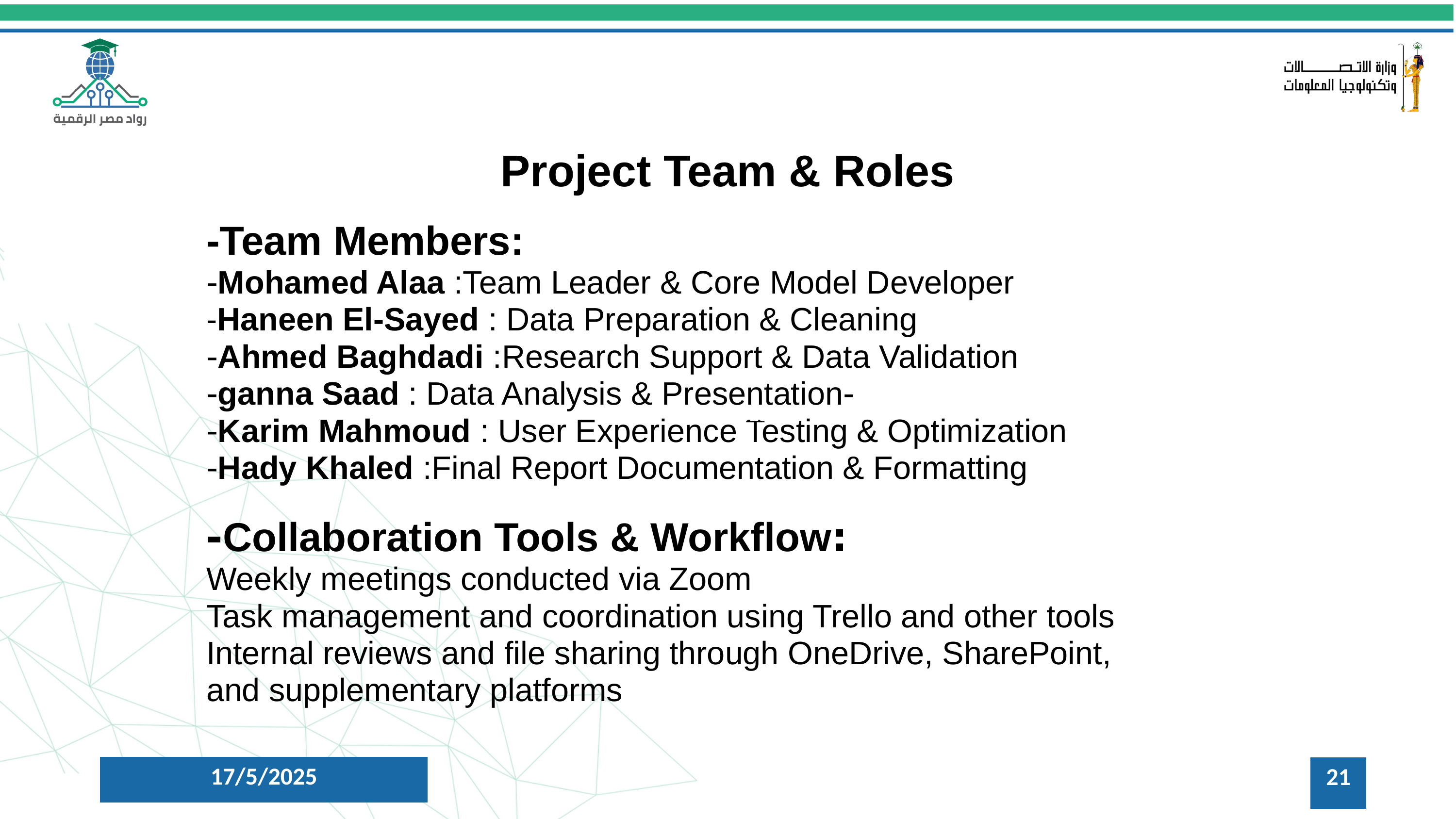

Project Team & Roles
-Team Members:
Mohamed Alaa :Team Leader & Core Model Developer-
-Haneen El-Sayed : Data Preparation & Cleaning
Ahmed Baghdadi :Research Support & Data Validation-
-ganna Saad : Data Analysis & Presentation-
Karim Mahmoud : User Experience Testing & Optimization-
Hady Khaled :Final Report Documentation & Formatting-

:Collaboration Tools & Workflow-
Weekly meetings conducted via Zoom
Task management and coordination using Trello and other tools
Internal reviews and file sharing through OneDrive, SharePoint, and supplementary platforms

17/5/2025
17/5/2025

21

13